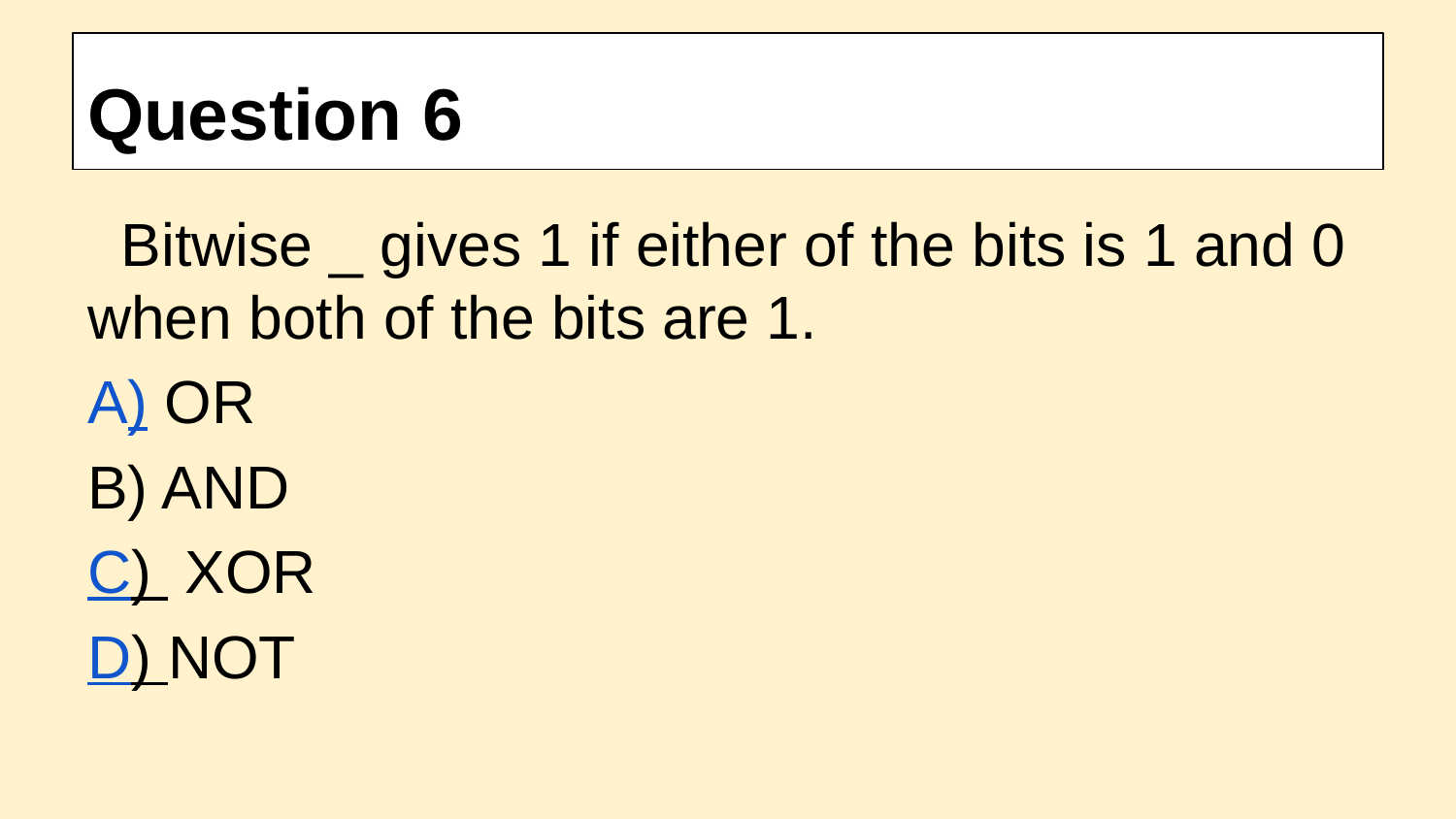

# Question 6
  Bitwise _ gives 1 if either of the bits is 1 and 0 when both of the bits are 1.
A) OR
B) AND
C)  XOR
D) NOT